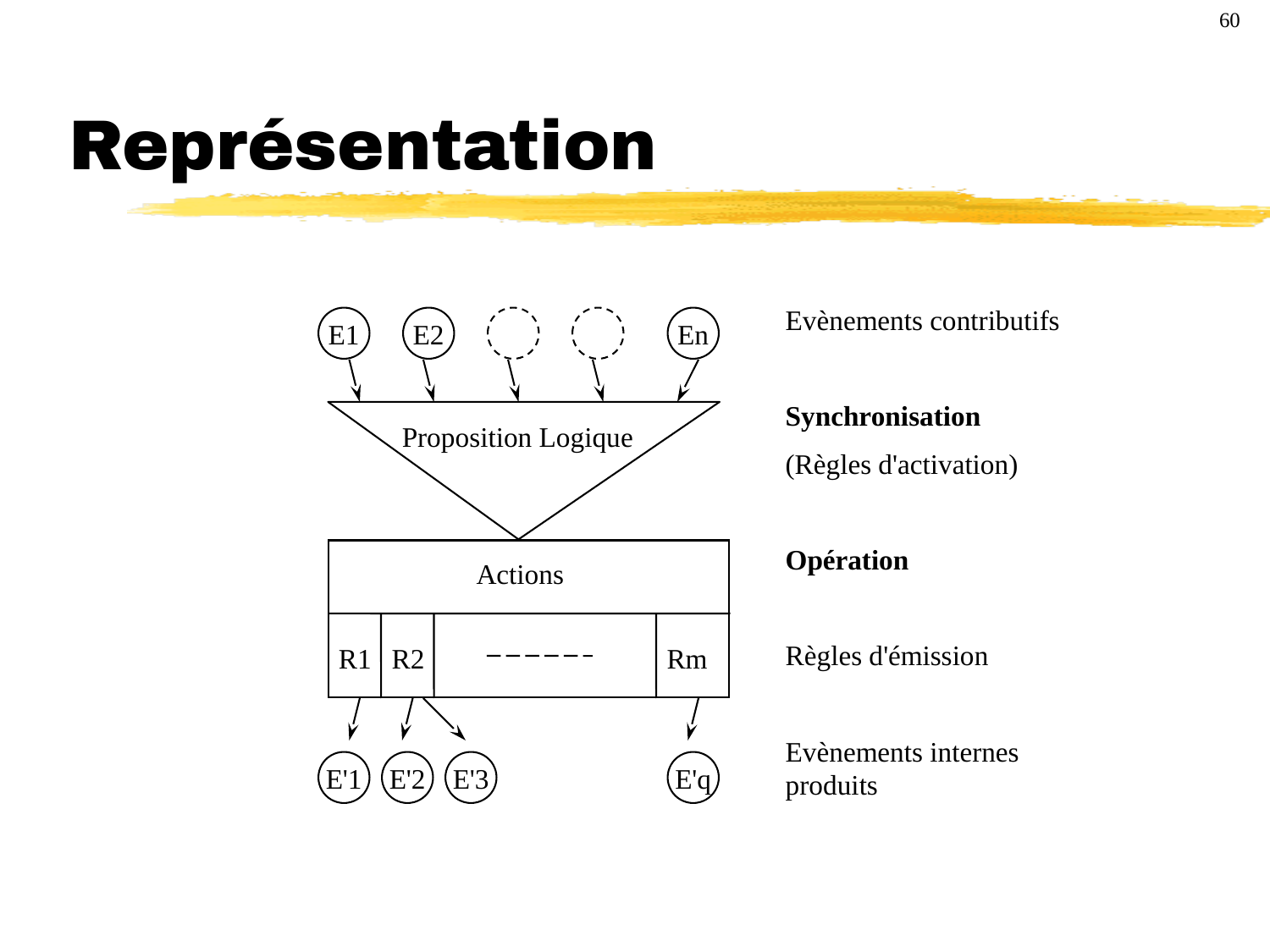

60
# Représentation
Evènements contributifs

Synchronisation
(Règles d'activation)

Opération

Règles d'émission

Evènements internes produits

E1
E2

En

Proposition Logique
Actions
R1
R2
Rm

E'1
E'2
E'3
E'q